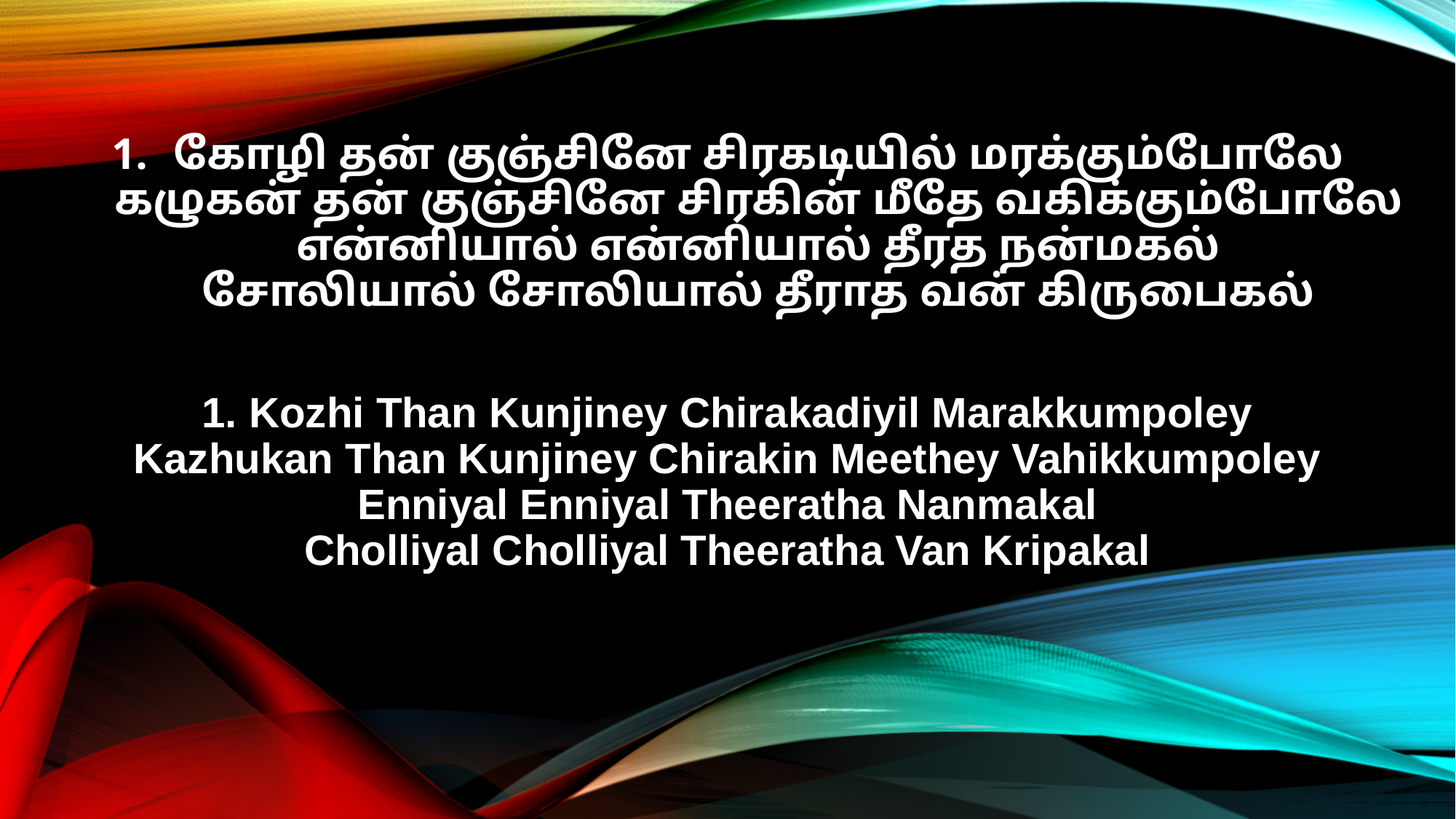

கோழி தன் குஞ்சினே சிரகடியில் மரக்கும்போலே
கழுகன் தன் குஞ்சினே சிரகின் மீதே வகிக்கும்போலே
என்னியால் என்னியால் தீரத நன்மகல்
சோலியால் சோலியால் தீராத வன் கிருபைகல்

1. Kozhi Than Kunjiney Chirakadiyil Marakkumpoley
Kazhukan Than Kunjiney Chirakin Meethey Vahikkumpoley
Enniyal Enniyal Theeratha Nanmakal
Cholliyal Cholliyal Theeratha Van Kripakal